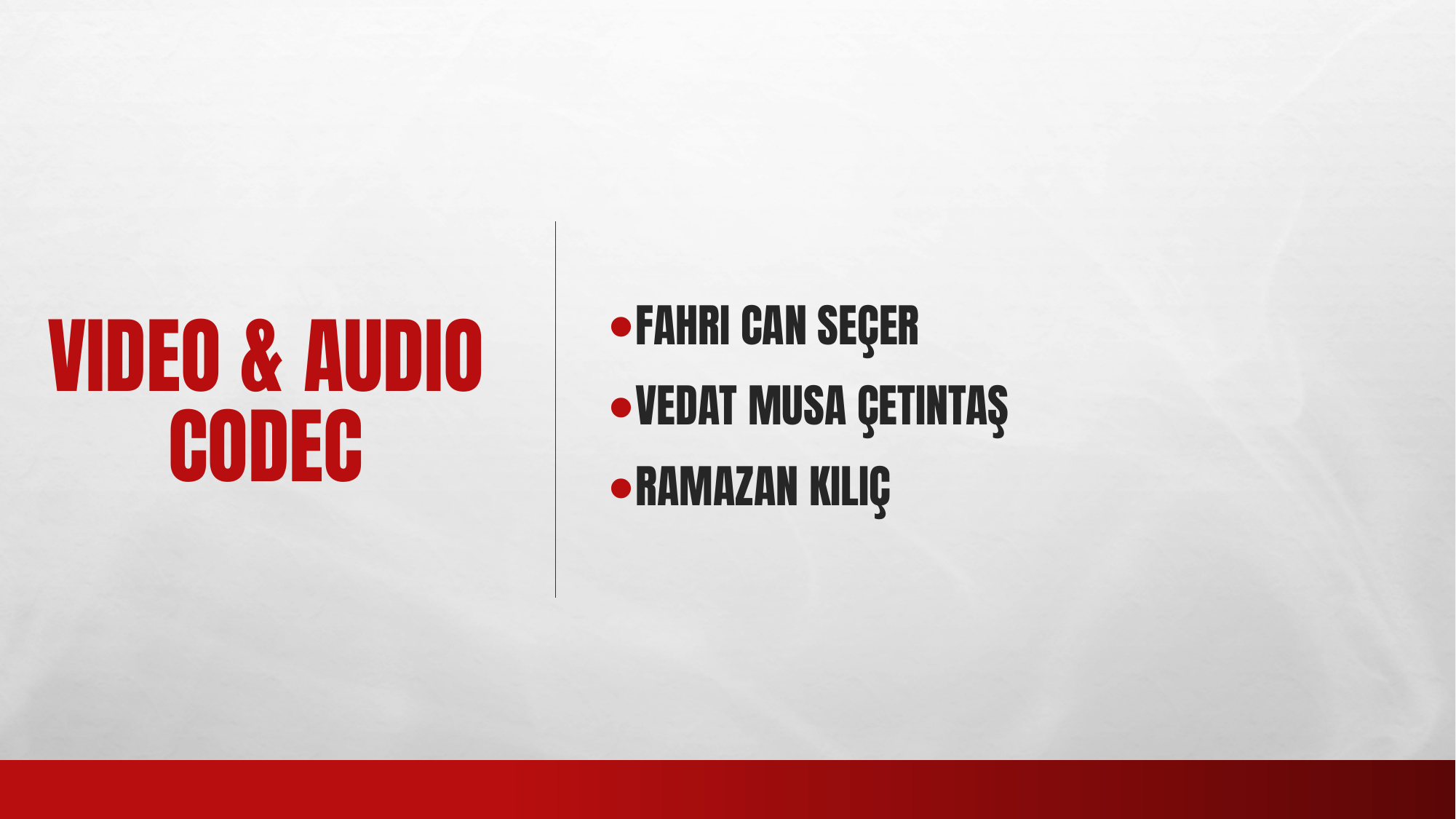

# Video & Audio Codec
Fahri can seçer
vedat musa çetintaş
ramazan kılıç